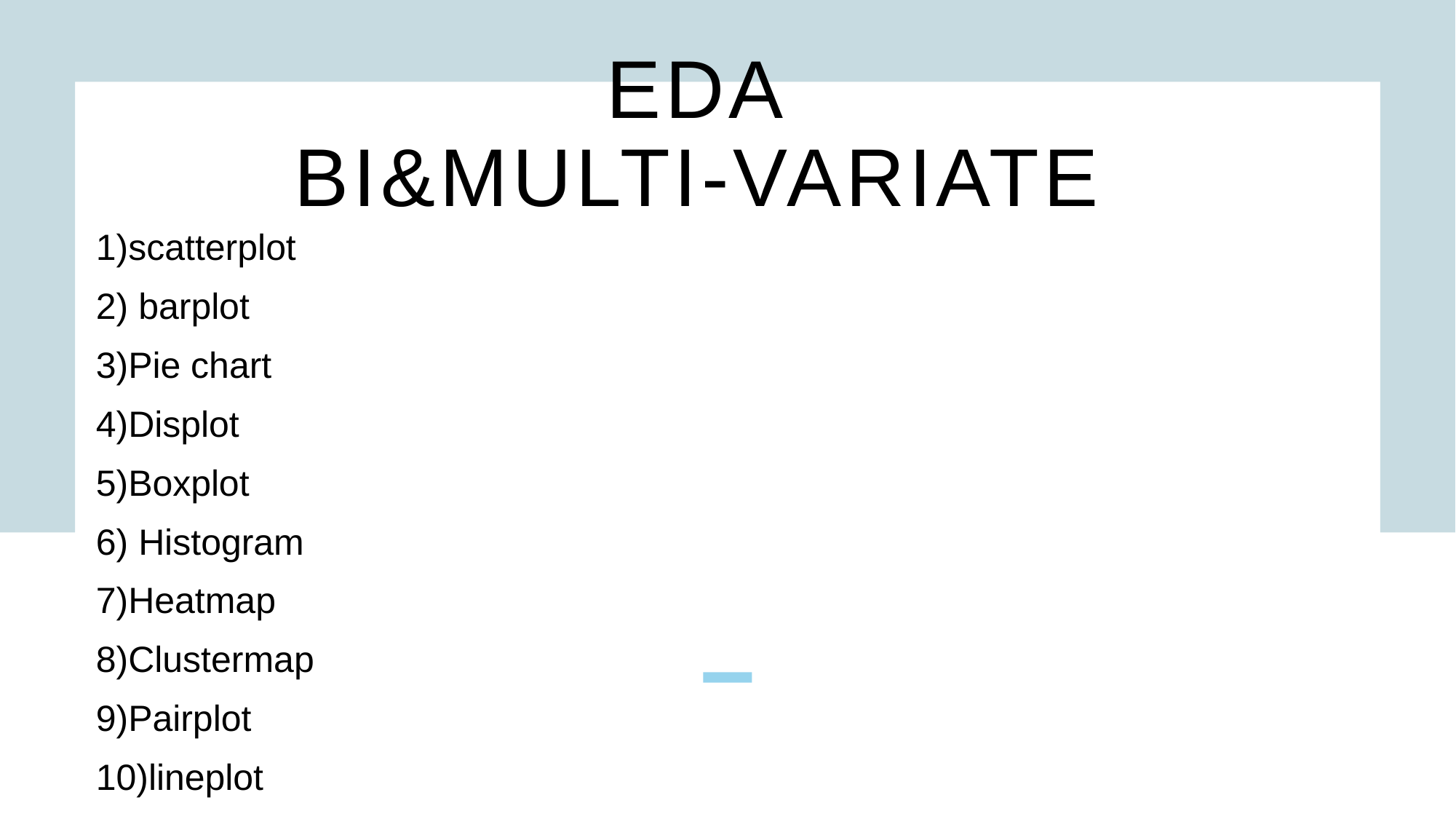

# Eda bi&multi-variate
1)scatterplot
2) barplot
3)Pie chart
4)Displot
5)Boxplot
6) Histogram
7)Heatmap
8)Clustermap
9)Pairplot
10)lineplot